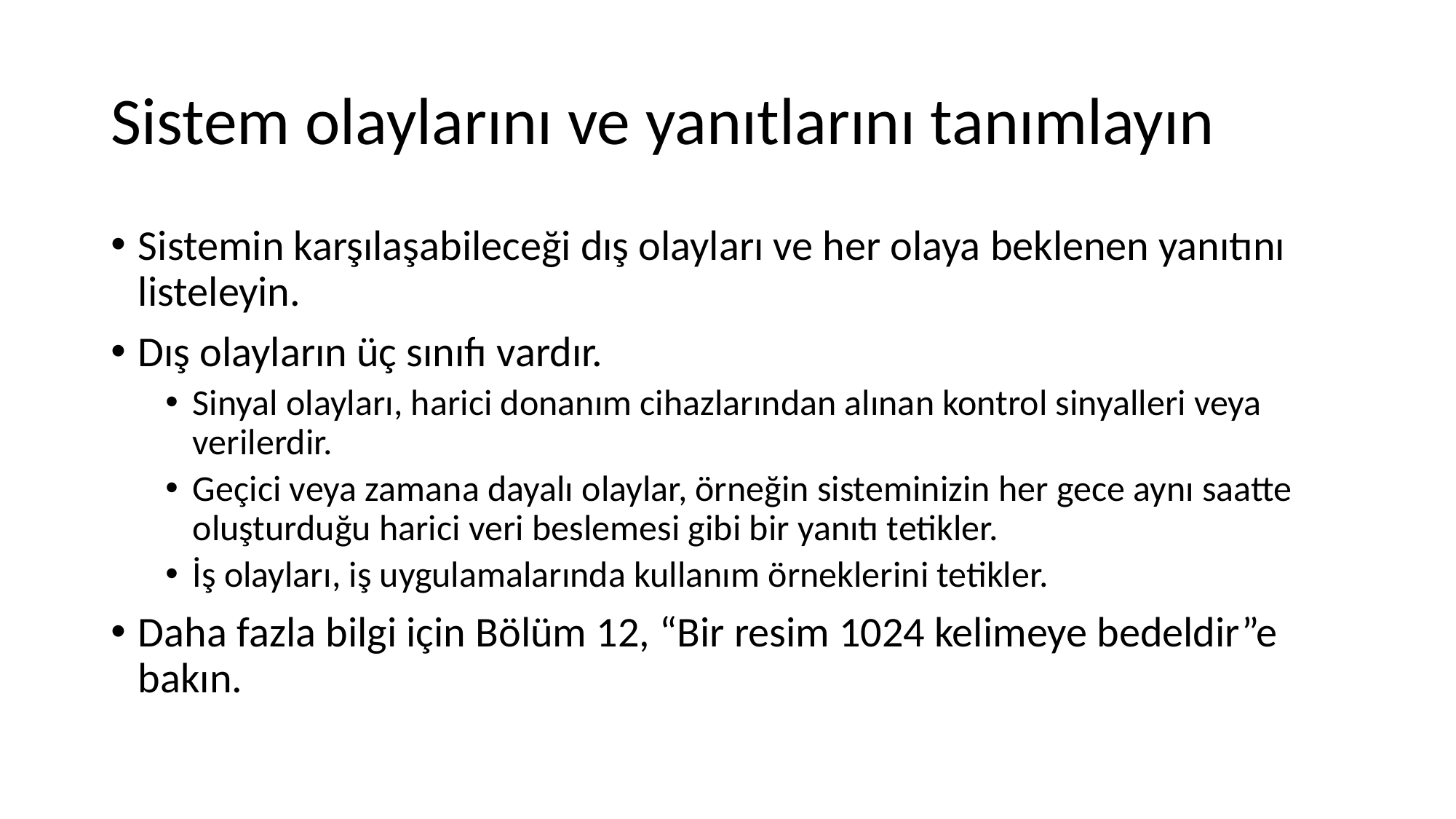

# Sistem olaylarını ve yanıtlarını tanımlayın
Sistemin karşılaşabileceği dış olayları ve her olaya beklenen yanıtını listeleyin.
Dış olayların üç sınıfı vardır.
Sinyal olayları, harici donanım cihazlarından alınan kontrol sinyalleri veya verilerdir.
Geçici veya zamana dayalı olaylar, örneğin sisteminizin her gece aynı saatte oluşturduğu harici veri beslemesi gibi bir yanıtı tetikler.
İş olayları, iş uygulamalarında kullanım örneklerini tetikler.
Daha fazla bilgi için Bölüm 12, “Bir resim 1024 kelimeye bedeldir”e bakın.